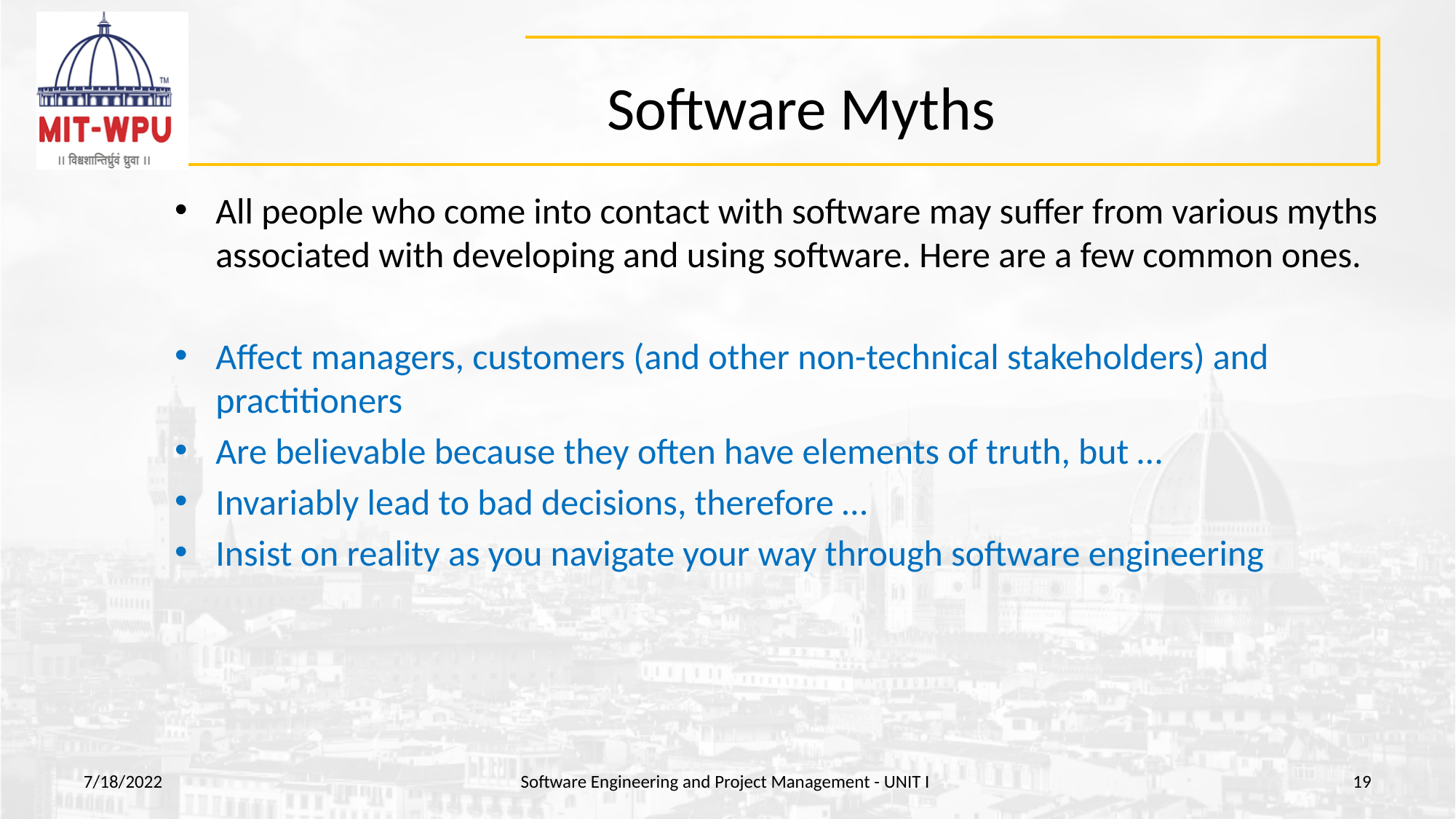

# Software Myths
All people who come into contact with software may suffer from various myths associated with developing and using software. Here are a few common ones.

Affect managers, customers (and other non-technical stakeholders) and practitioners
Are believable because they often have elements of truth, but …
Invariably lead to bad decisions, therefore …
Insist on reality as you navigate your way through software engineering
7/18/2022
Software Engineering and Project Management - UNIT I
19